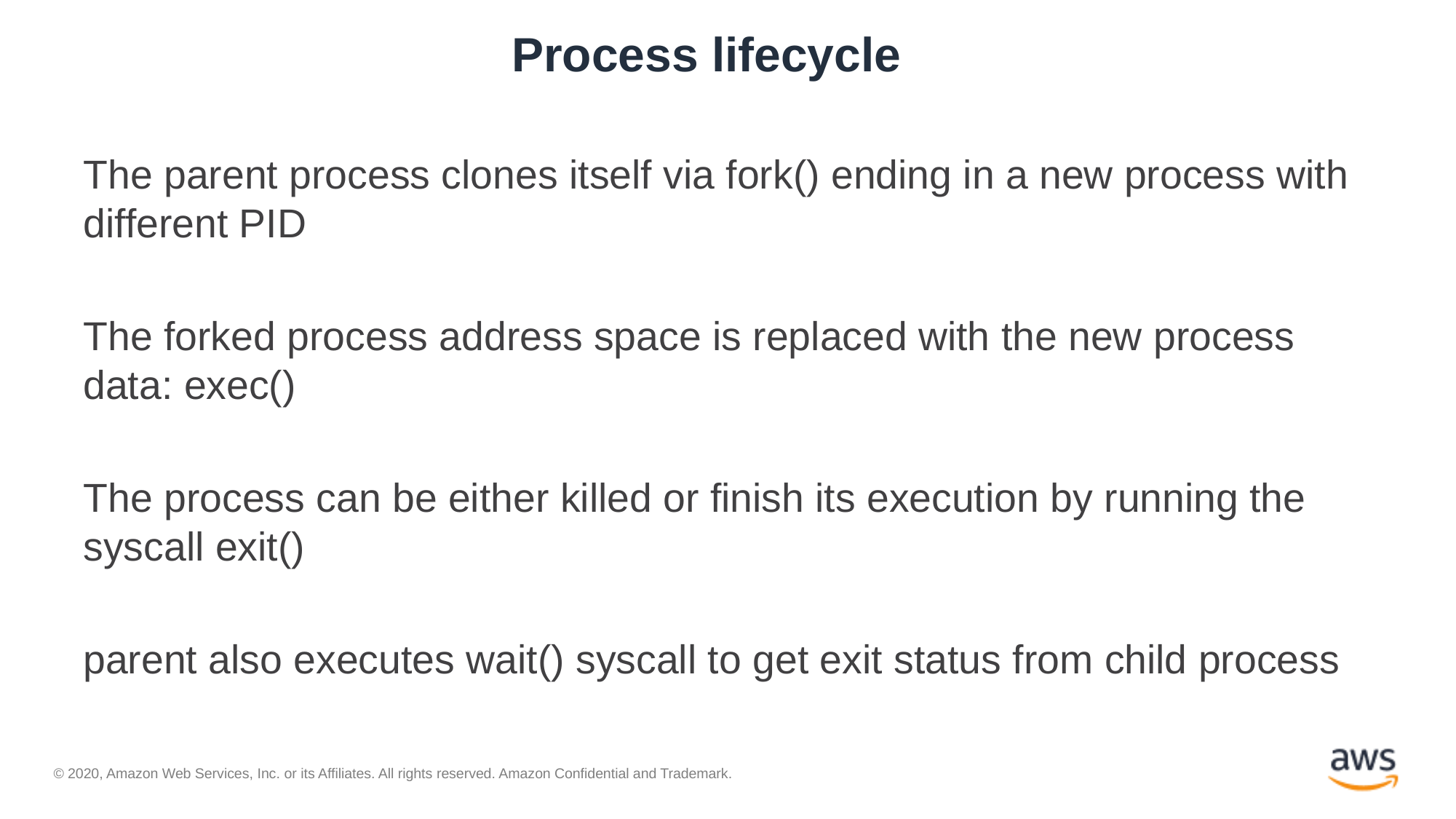

# Process lifecycle
The parent process clones itself via fork() ending in a new process with different PID

The forked process address space is replaced with the new process data: exec()

The process can be either killed or finish its execution by running the syscall exit()

parent also executes wait() syscall to get exit status from child process